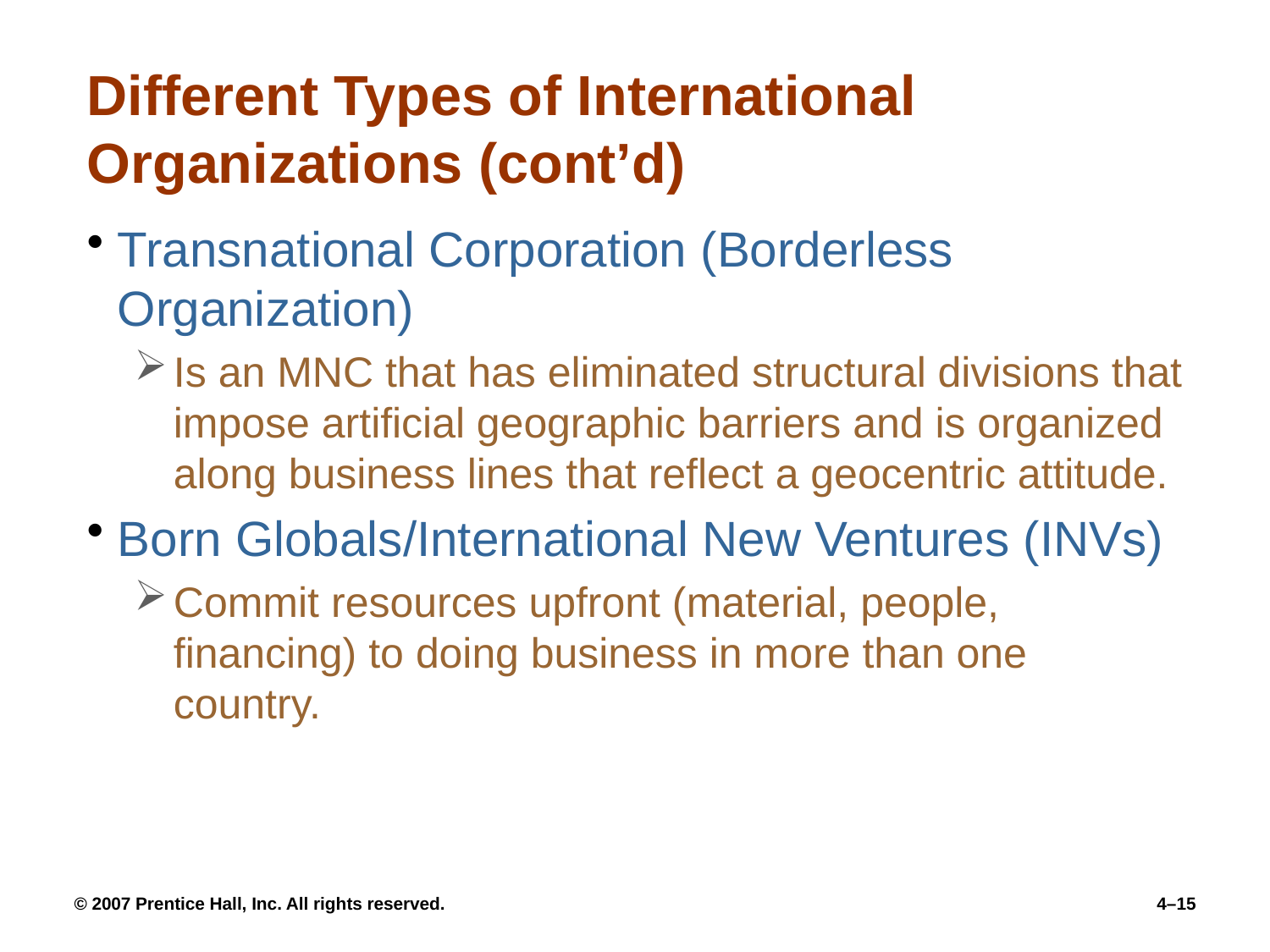

# Different Types of International  Organizations (cont’d)
Transnational Corporation (Borderless Organization)
Is an MNC that has eliminated structural divisions that impose artificial geographic barriers and is organized along business lines that reflect a geocentric attitude.
Born Globals/International New Ventures (INVs)
Commit resources upfront (material, people, financing) to doing business in more than one country.
© 2007 Prentice Hall, Inc. All rights reserved.
4–15